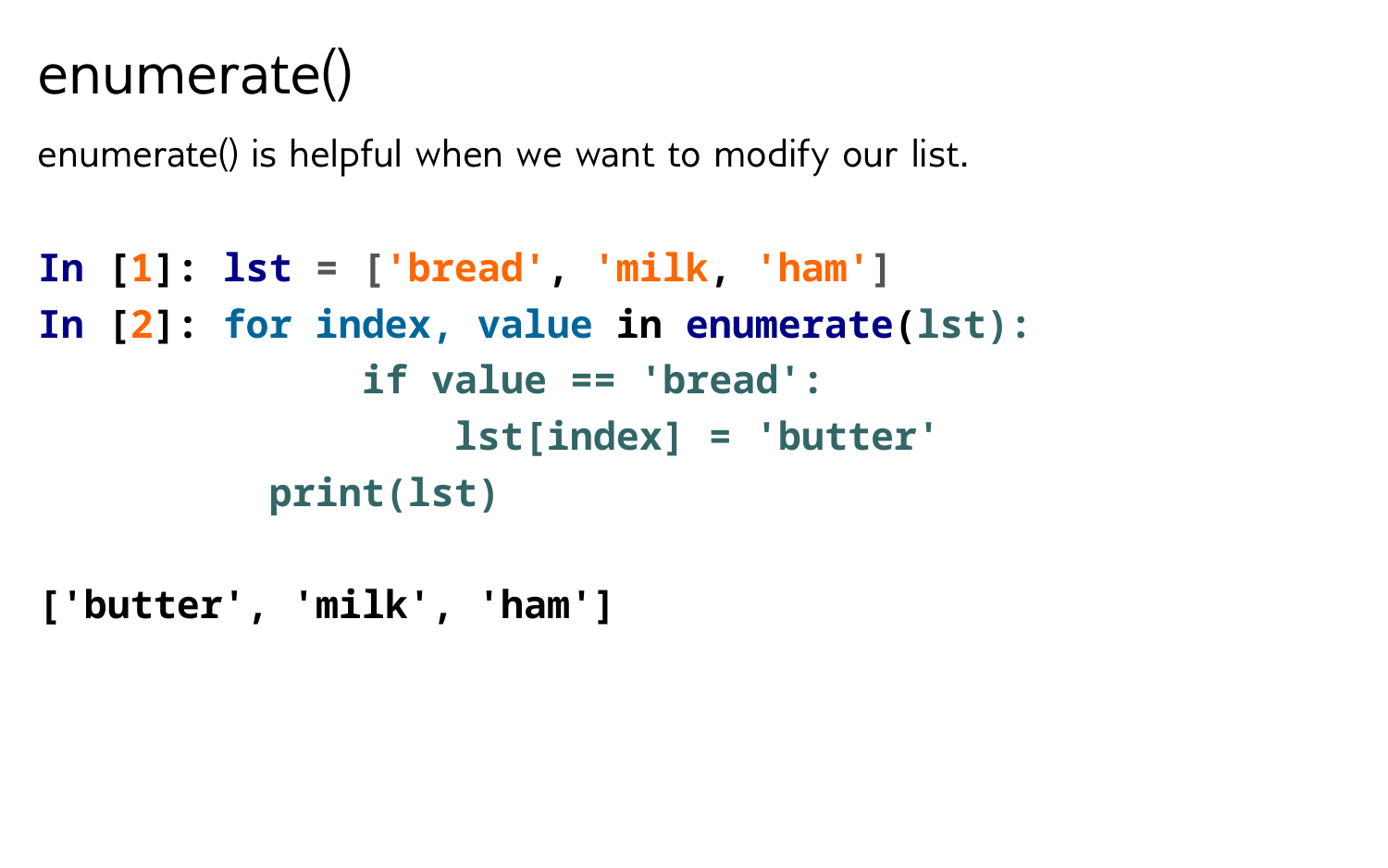

# enumerate()
enumerate() is helpful when we want to modify our list.

In [1]: lst = ['bread', 'milk, 'ham']
In [2]: for index, value in enumerate(lst):
	        if value == 'bread':
			lst[index] = 'butter'
	    print(lst)

['butter', 'milk', 'ham']